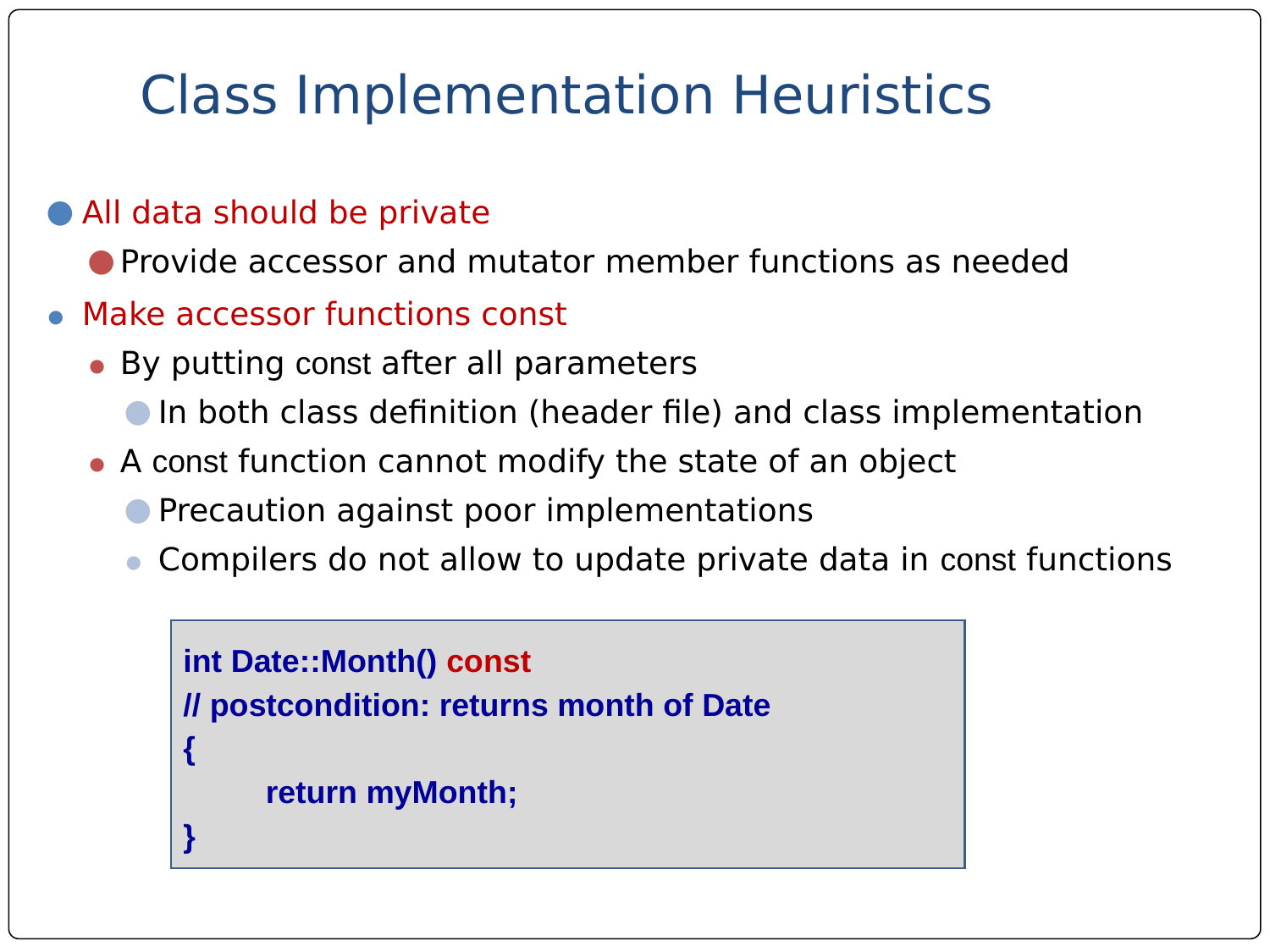

# Class Implementation Heuristics
All data should be private
Provide accessor and mutator member functions as needed
Make accessor functions const
By putting const after all parameters
In both class definition (header file) and class implementation
A const function cannot modify the state of an object
Precaution against poor implementations
Compilers do not allow to update private data in const functions

int Date::Month() const
// postcondition: returns month of Date
{
return myMonth;
}